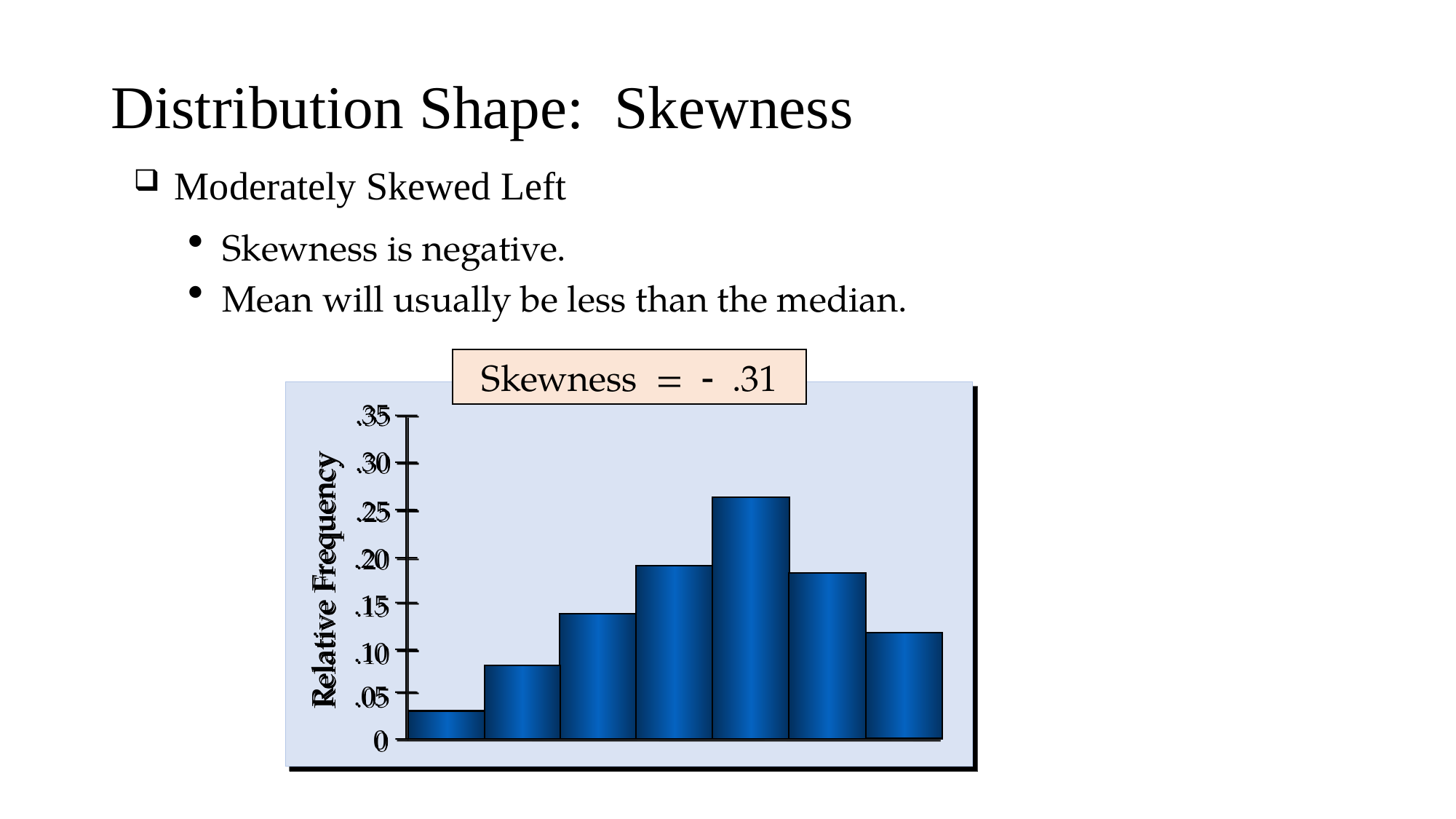

# Distribution Shape:  Skewness
Moderately Skewed Left
Skewness is negative.
Mean will usually be less than the median.
  Skewness  =  − .31

.35
.30
.25
.20
.15
.10
.05
0

Relative Frequency